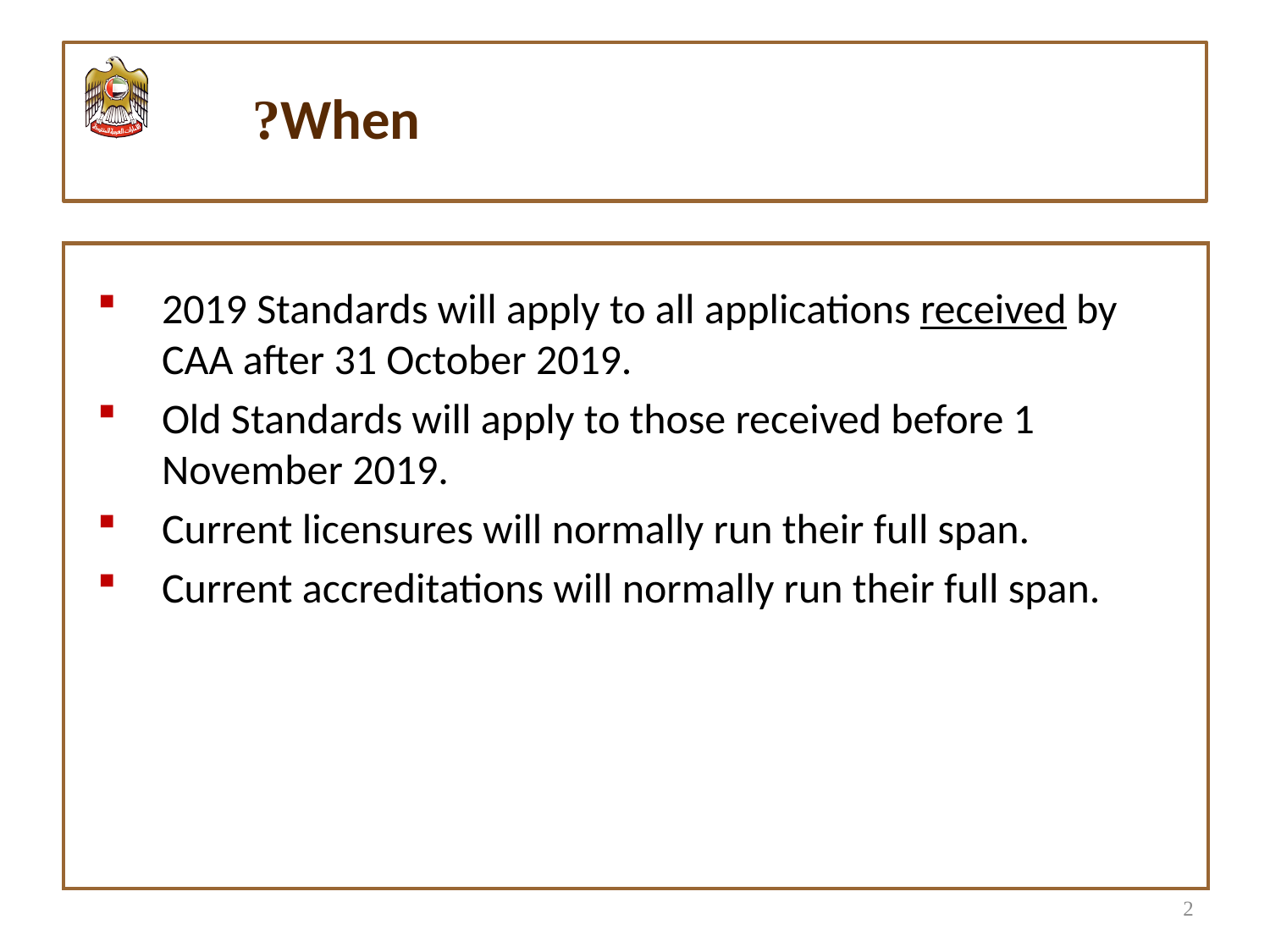

#
When?
|  |
| --- |
2019 Standards will apply to all applications received by CAA after 31 October 2019.
Old Standards will apply to those received before 1 November 2019.
Current licensures will normally run their full span.
Current accreditations will normally run their full span.

2